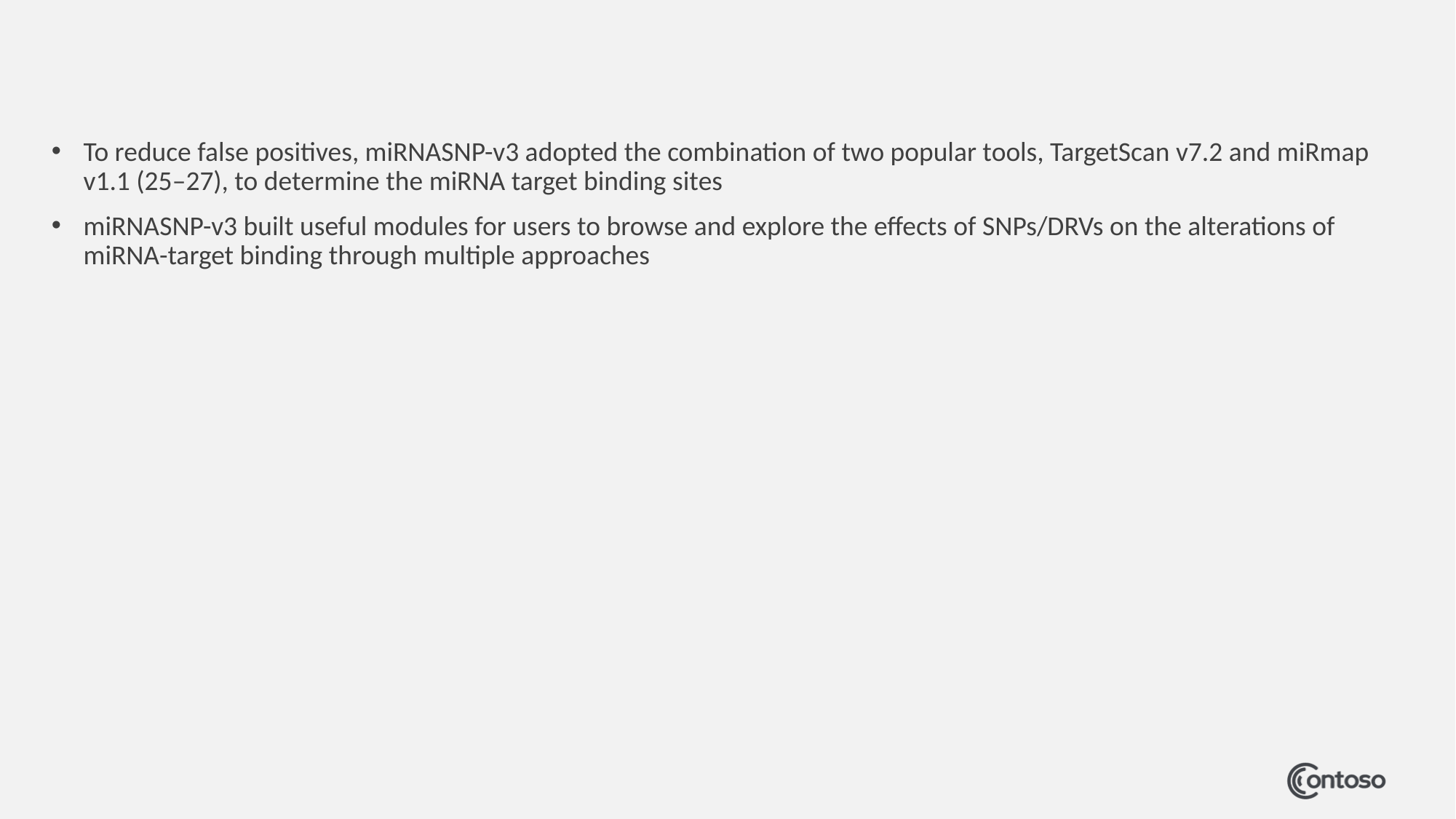

#
To reduce false positives, miRNASNP-v3 adopted the combination of two popular tools, TargetScan v7.2 and miRmap v1.1 (25–27), to determine the miRNA target binding sites
miRNASNP-v3 built useful modules for users to browse and explore the effects of SNPs/DRVs on the alterations of miRNA-target binding through multiple approaches